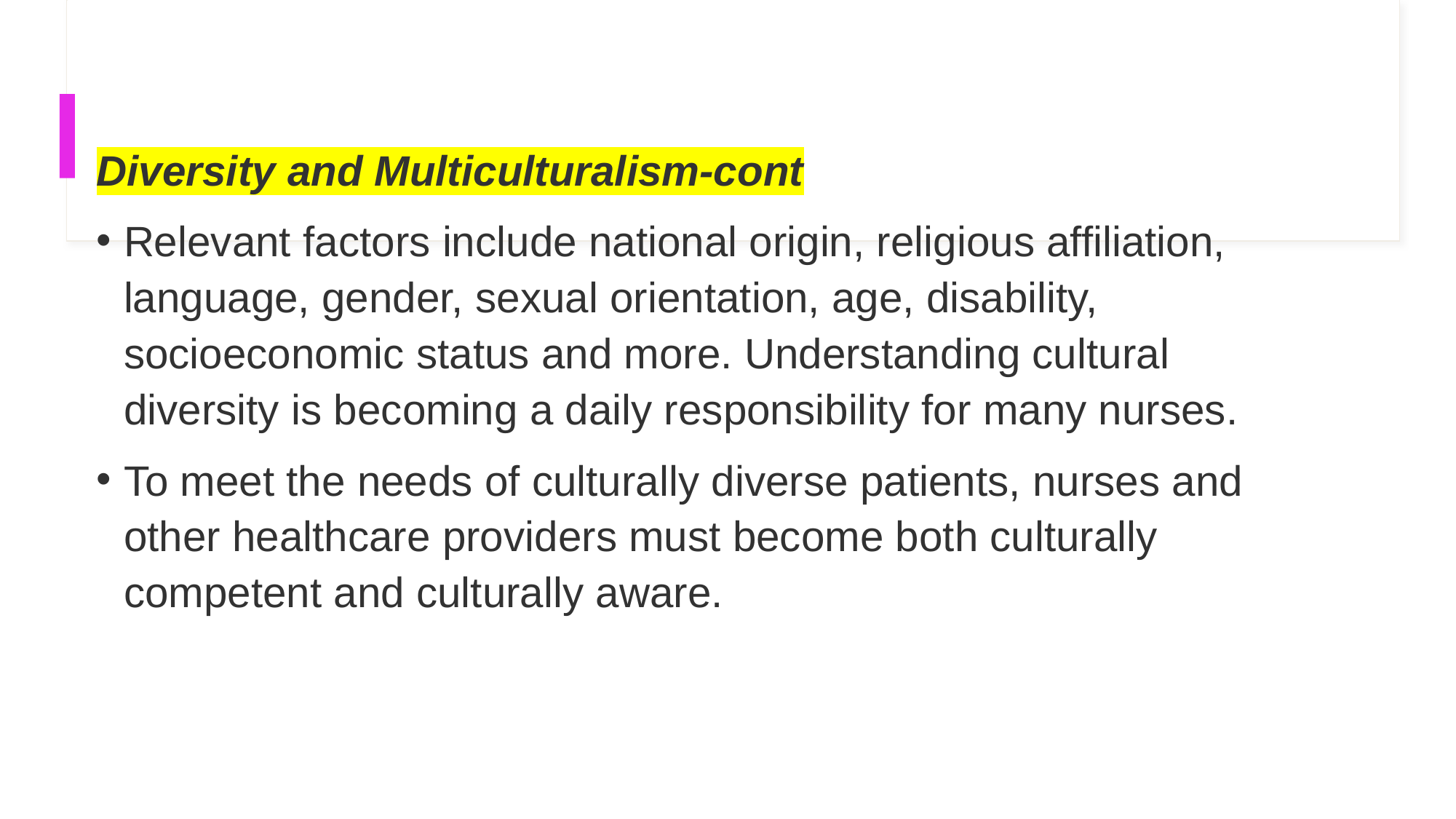

Diversity and Multiculturalism-cont
Relevant factors include national origin, religious affiliation, language, gender, sexual orientation, age, disability, socioeconomic status and more. Understanding cultural diversity is becoming a daily responsibility for many nurses.
To meet the needs of culturally diverse patients, nurses and other healthcare providers must become both culturally competent and culturally aware.